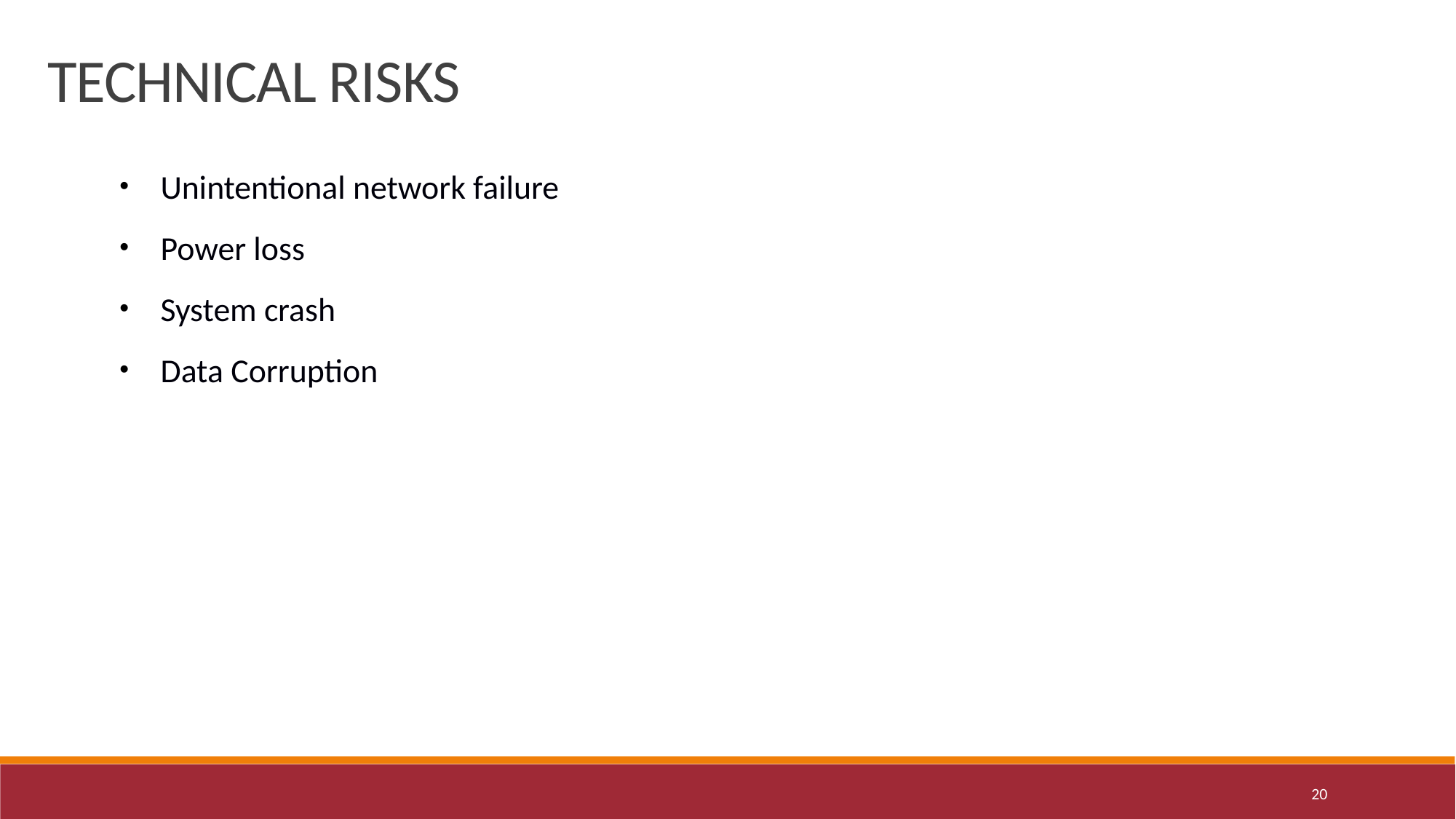

TECHNICAL RISKS
Unintentional network failure
Power loss
System crash
Data Corruption

20